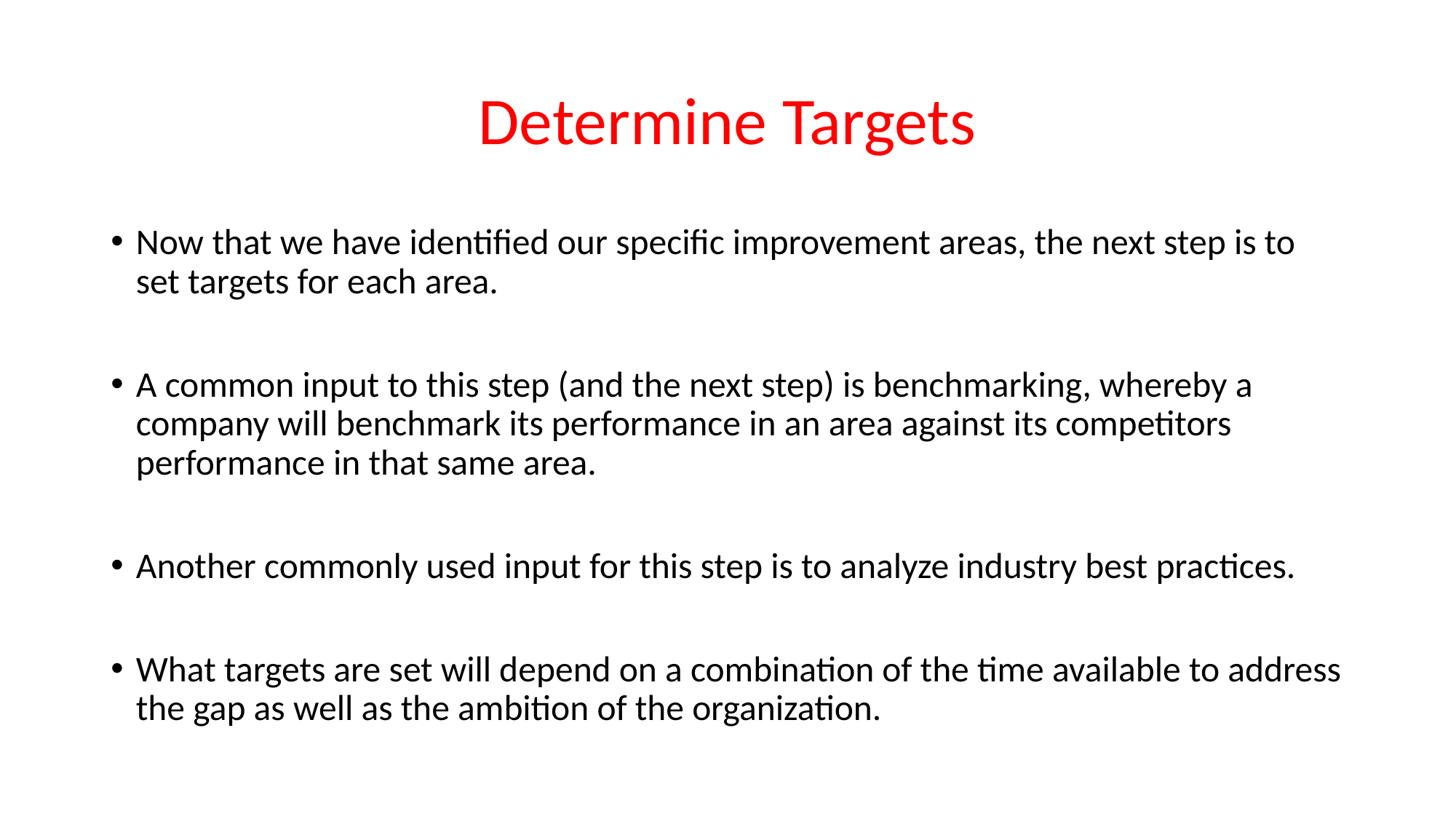

# Determine Targets
Now that we have identified our specific improvement areas, the next step is to set targets for each area.

A common input to this step (and the next step) is benchmarking, whereby a company will benchmark its performance in an area against its competitors performance in that same area.

Another commonly used input for this step is to analyze industry best practices.

What targets are set will depend on a combination of the time available to address the gap as well as the ambition of the organization.